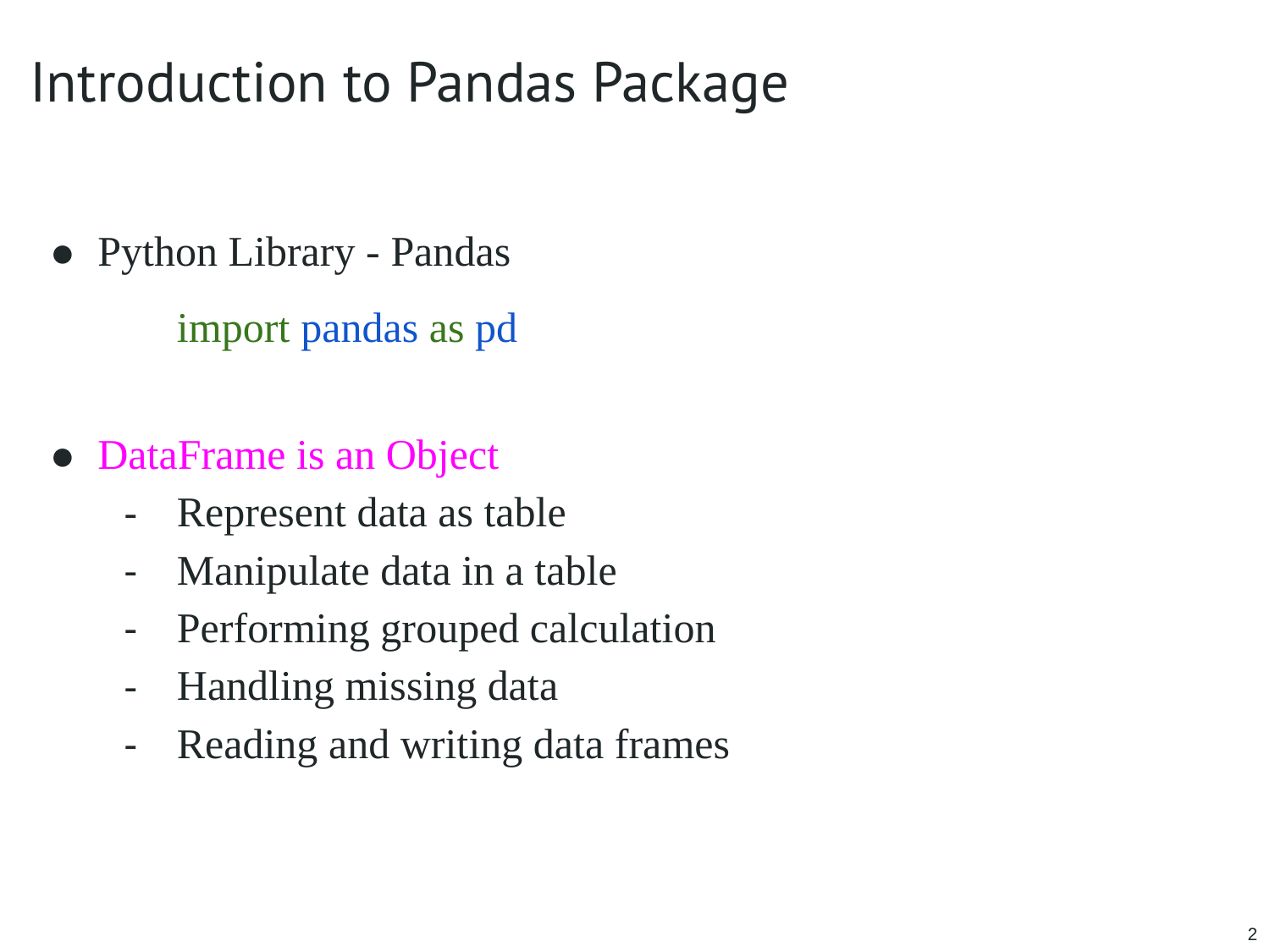

# Introduction to Pandas Package
Python Library - Pandas
import pandas as pd

DataFrame is an Object
Represent data as table
Manipulate data in a table
Performing grouped calculation
Handling missing data
Reading and writing data frames

2